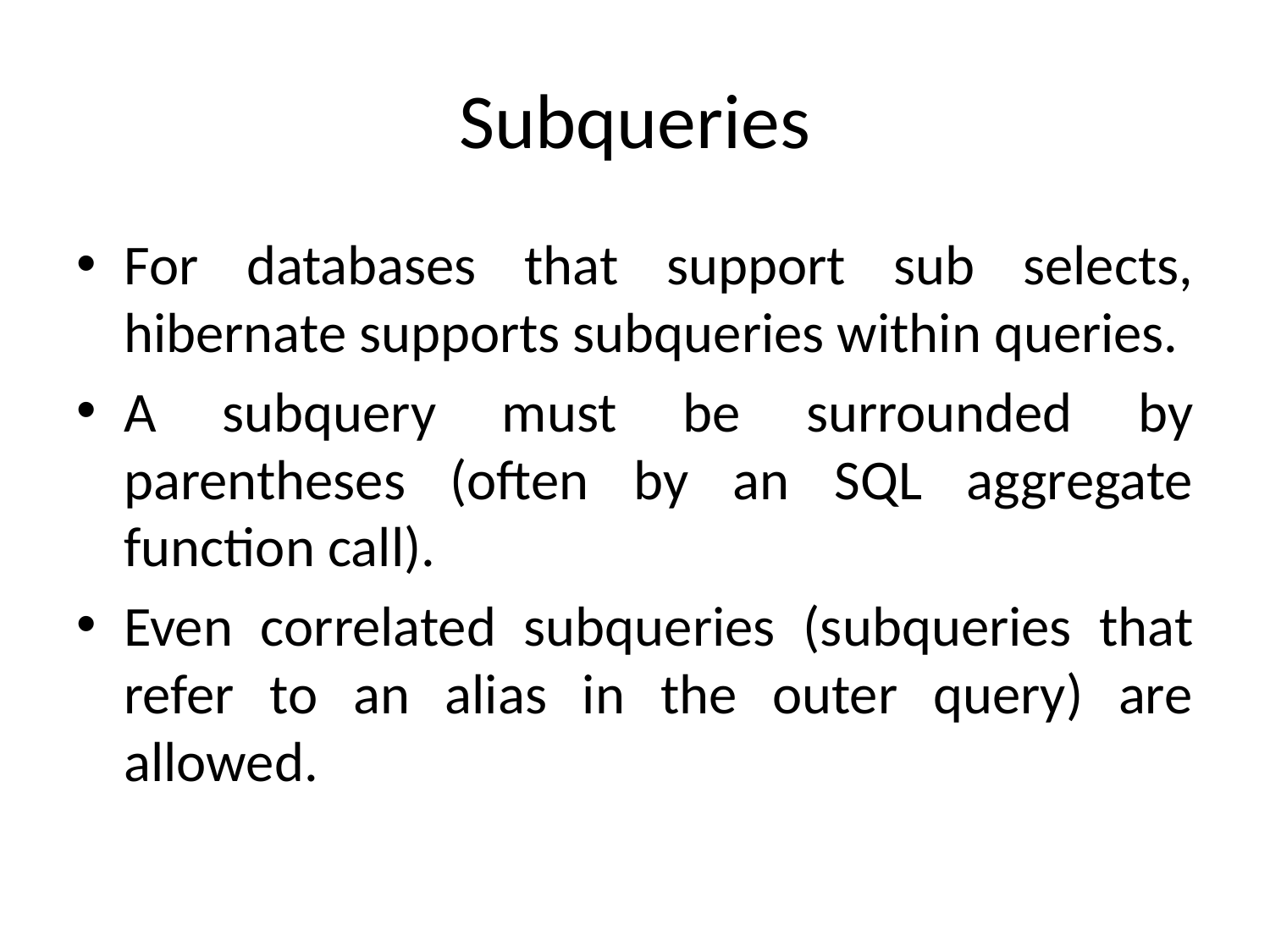

# Subqueries
For databases that support sub selects, hibernate supports subqueries within queries.
A subquery must be surrounded by parentheses (often by an SQL aggregate function call).
Even correlated subqueries (subqueries that refer to an alias in the outer query) are allowed.